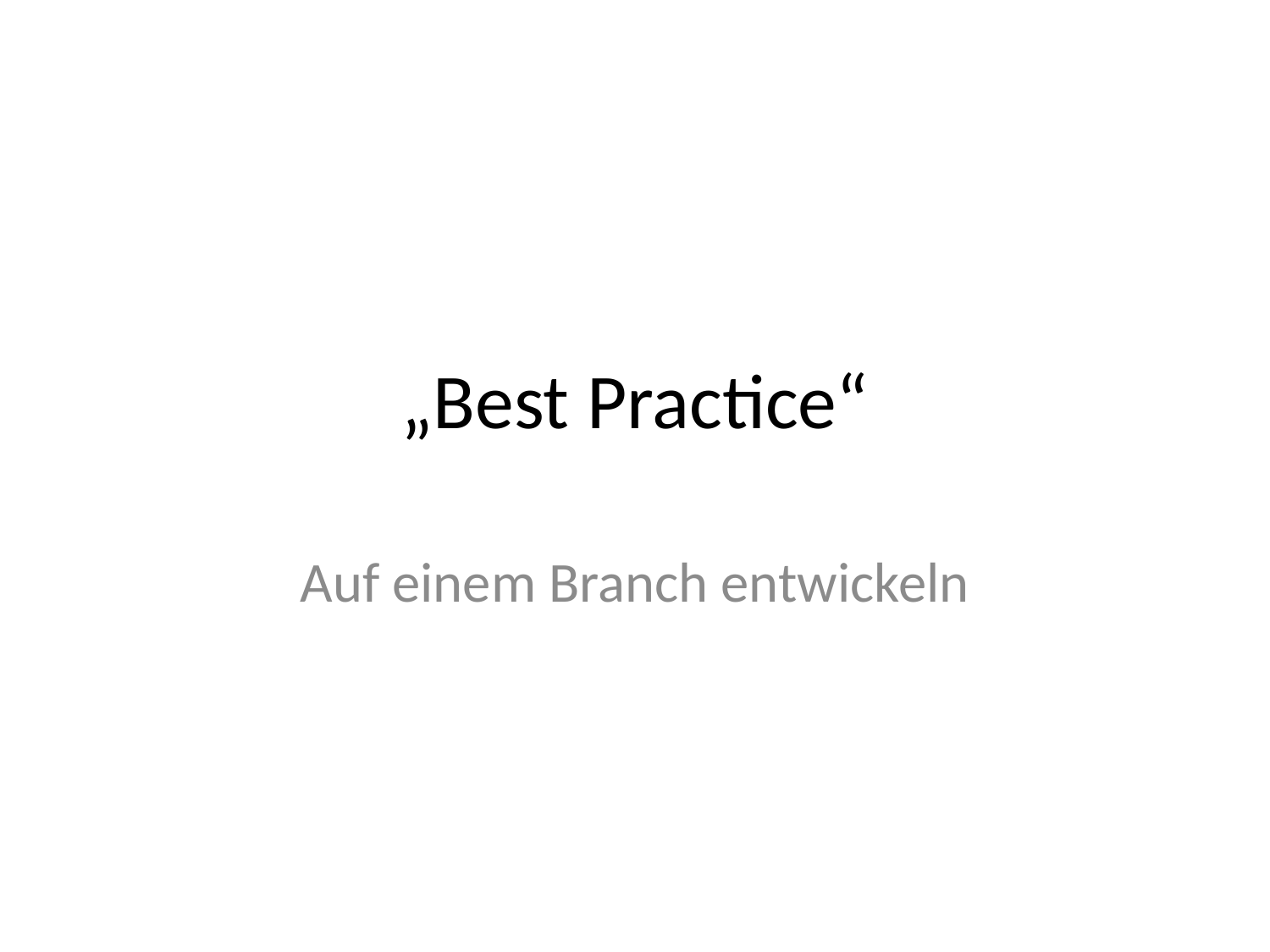

# „Best Practice“
Auf einem Branch entwickeln